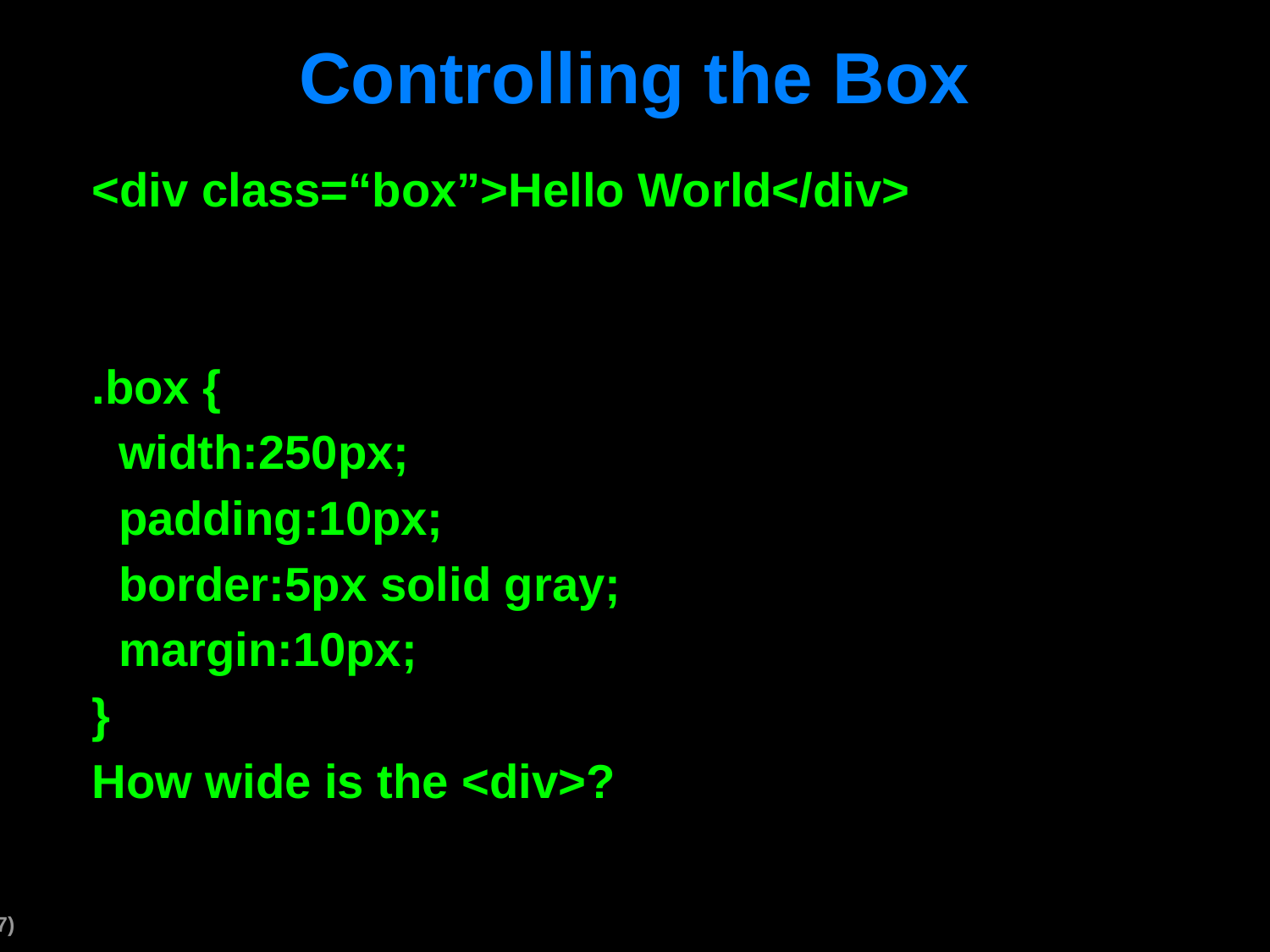

# Controlling the Box
<div class=“box”>Hello World</div>

.box {
  width:250px;
  padding:10px;
  border:5px solid gray;
  margin:10px;
}
How wide is the <div>?